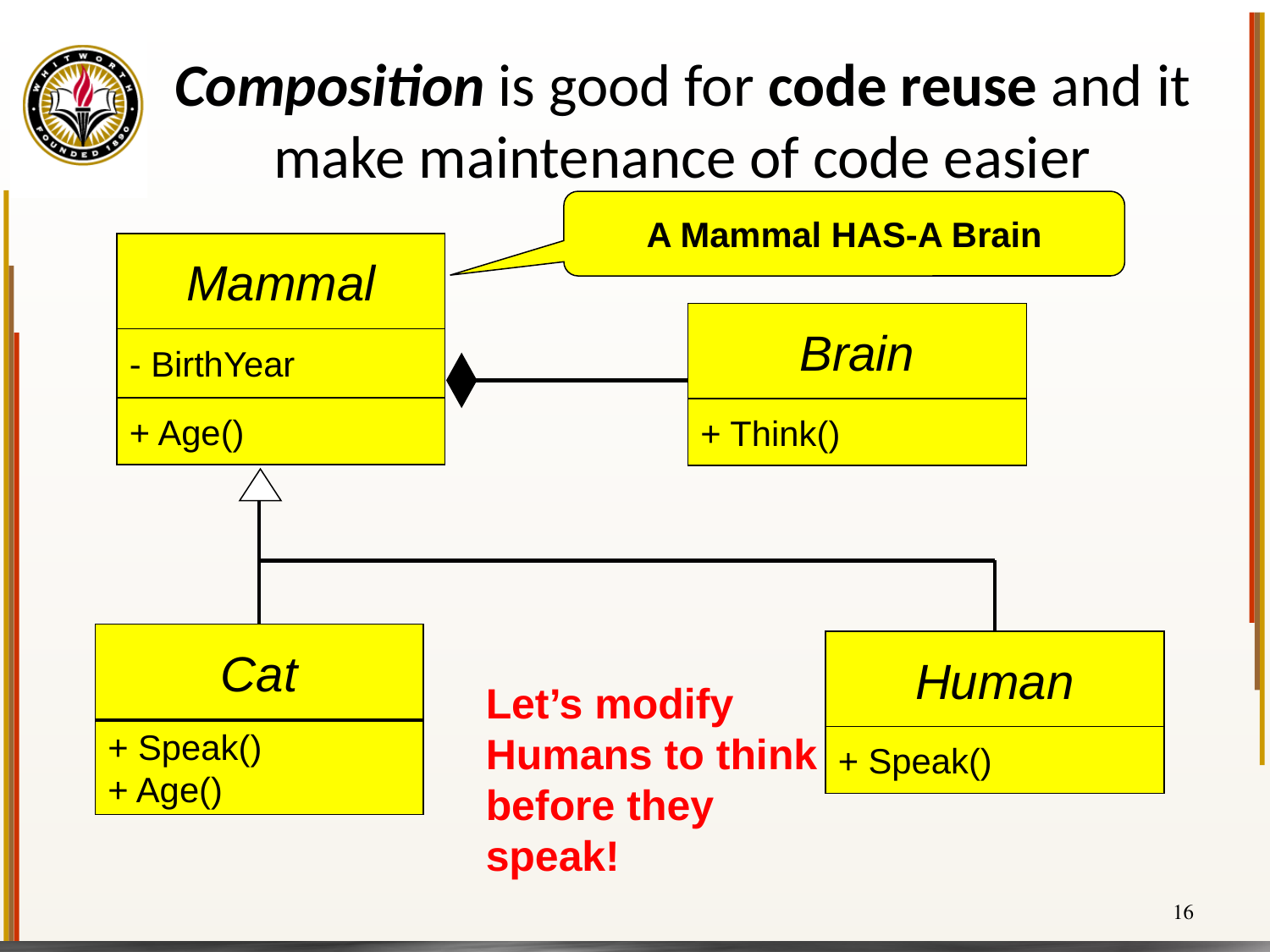

# Composition is good for code reuse and it make maintenance of code easier
A Mammal HAS-A Brain
Mammal
- BirthYear
+ Age()
Brain

+ Think()

Cat
Human
Let’s modify Humans to think before they speak!
+ Speak()
+ Age()
+ Speak()
16